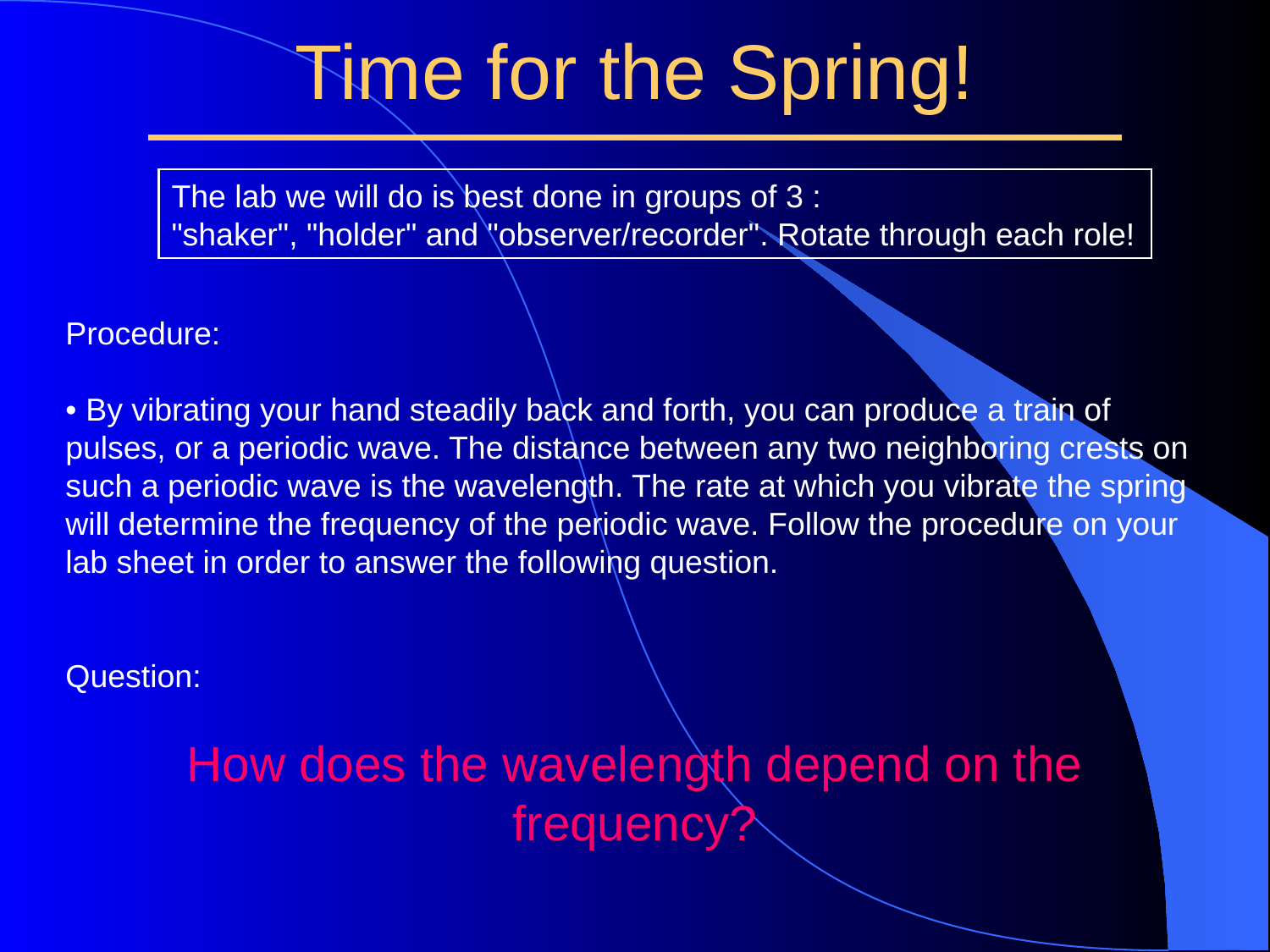

# Time for the Spring!
The lab we will do is best done in groups of 3 :
"shaker", "holder" and "observer/recorder". Rotate through each role!
Procedure:

• By vibrating your hand steadily back and forth, you can produce a train of pulses, or a periodic wave. The distance between any two neighboring crests on such a periodic wave is the wavelength. The rate at which you vibrate the spring will determine the frequency of the periodic wave. Follow the procedure on your lab sheet in order to answer the following question.

Question:

How does the wavelength depend on the frequency?